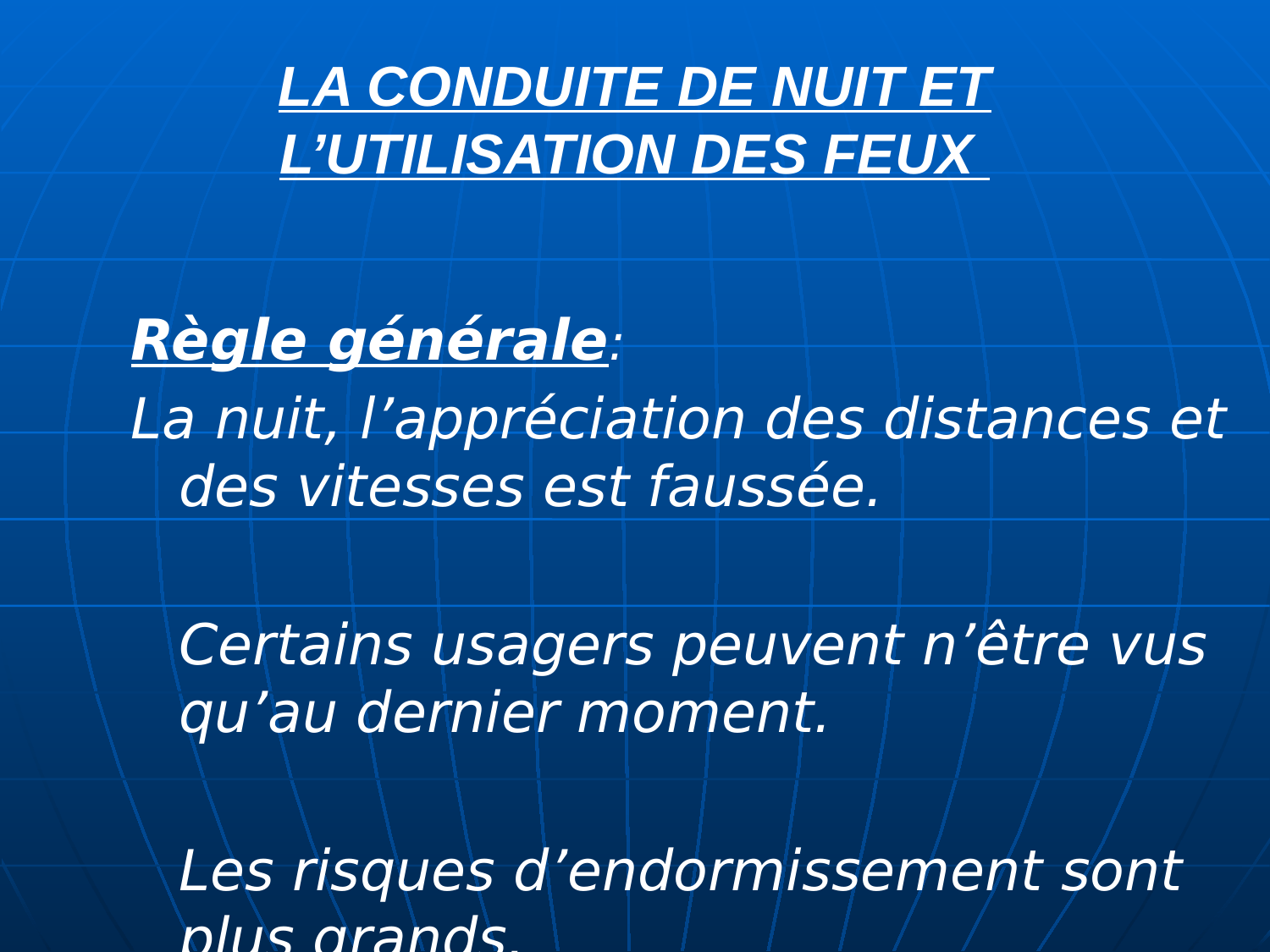

# LA CONDUITE DE NUIT ET L’UTILISATION DES FEUX
Règle générale:
La nuit, l’appréciation des distances et des vitesses est faussée.

	Certains usagers peuvent n’être vus qu’au dernier moment.

	Les risques d’endormissement sont plus grands.